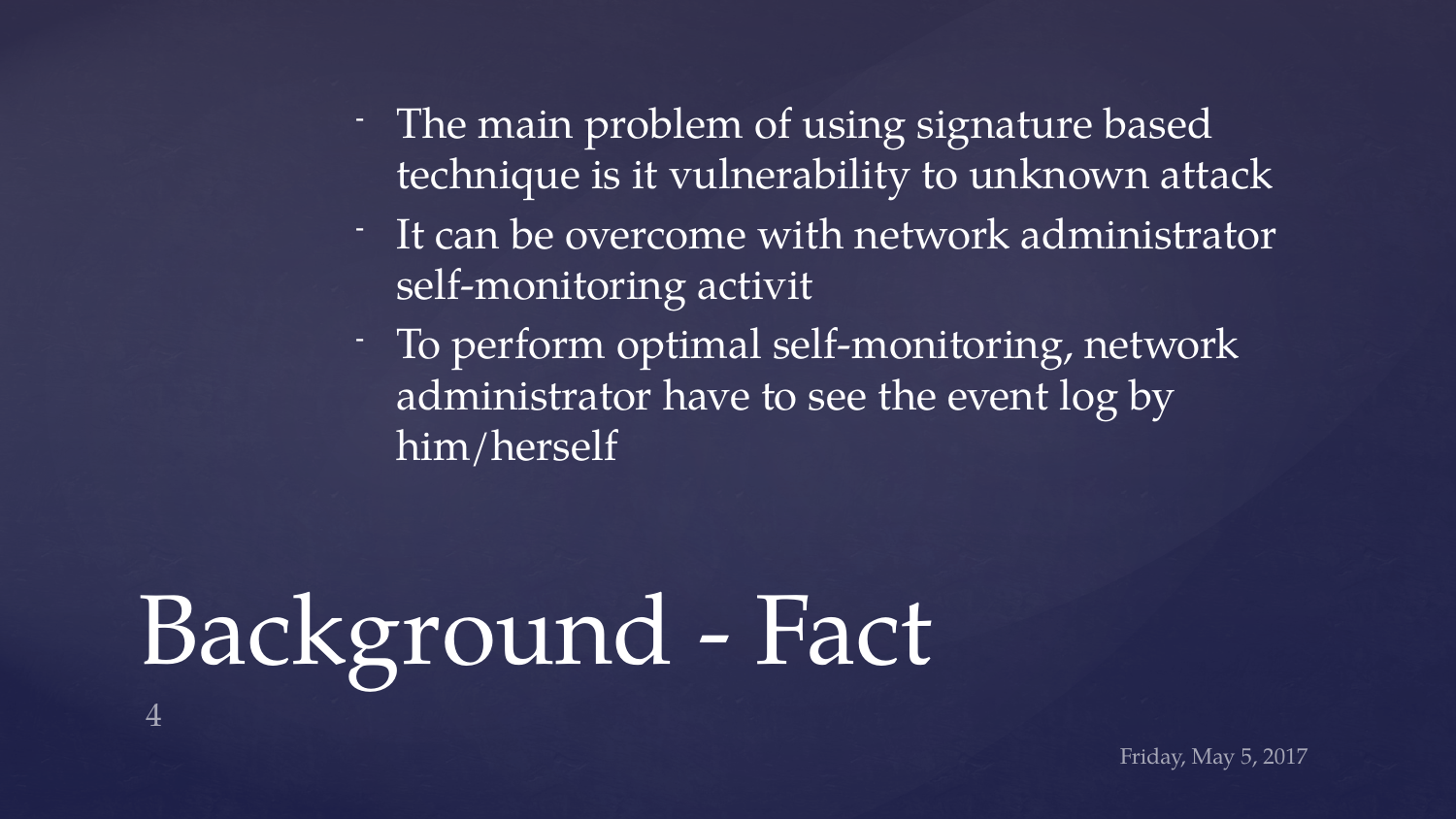

The main problem of using signature based technique is it vulnerability to unknown attack
It can be overcome with network administrator self-monitoring activit
To perform optimal self-monitoring, network administrator have to see the event log by him/herself

# Background - Fact
4

Friday, May 5, 2017